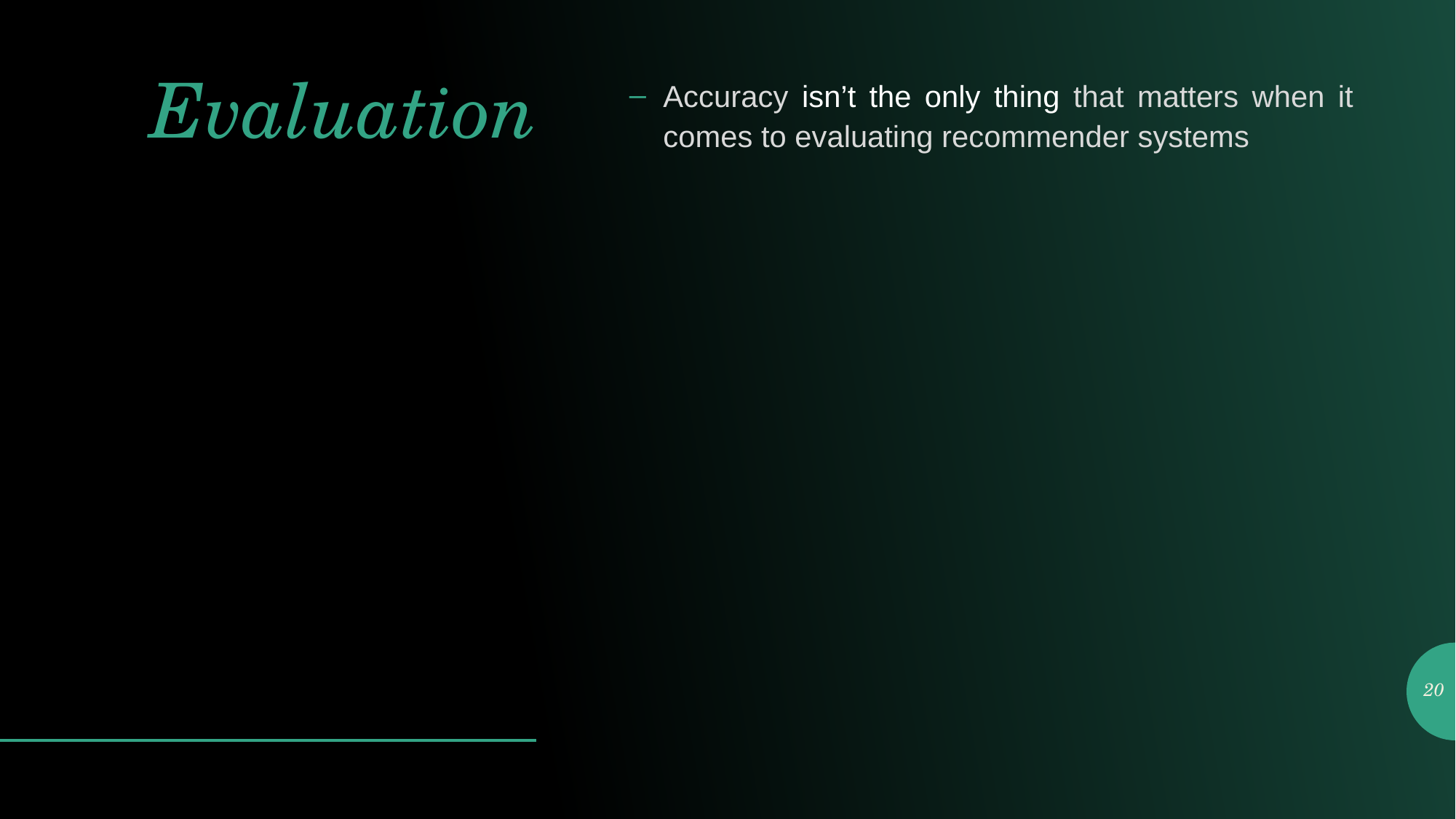

# Evaluation
Accuracy isn’t the only thing that matters when it comes to evaluating recommender systems

20